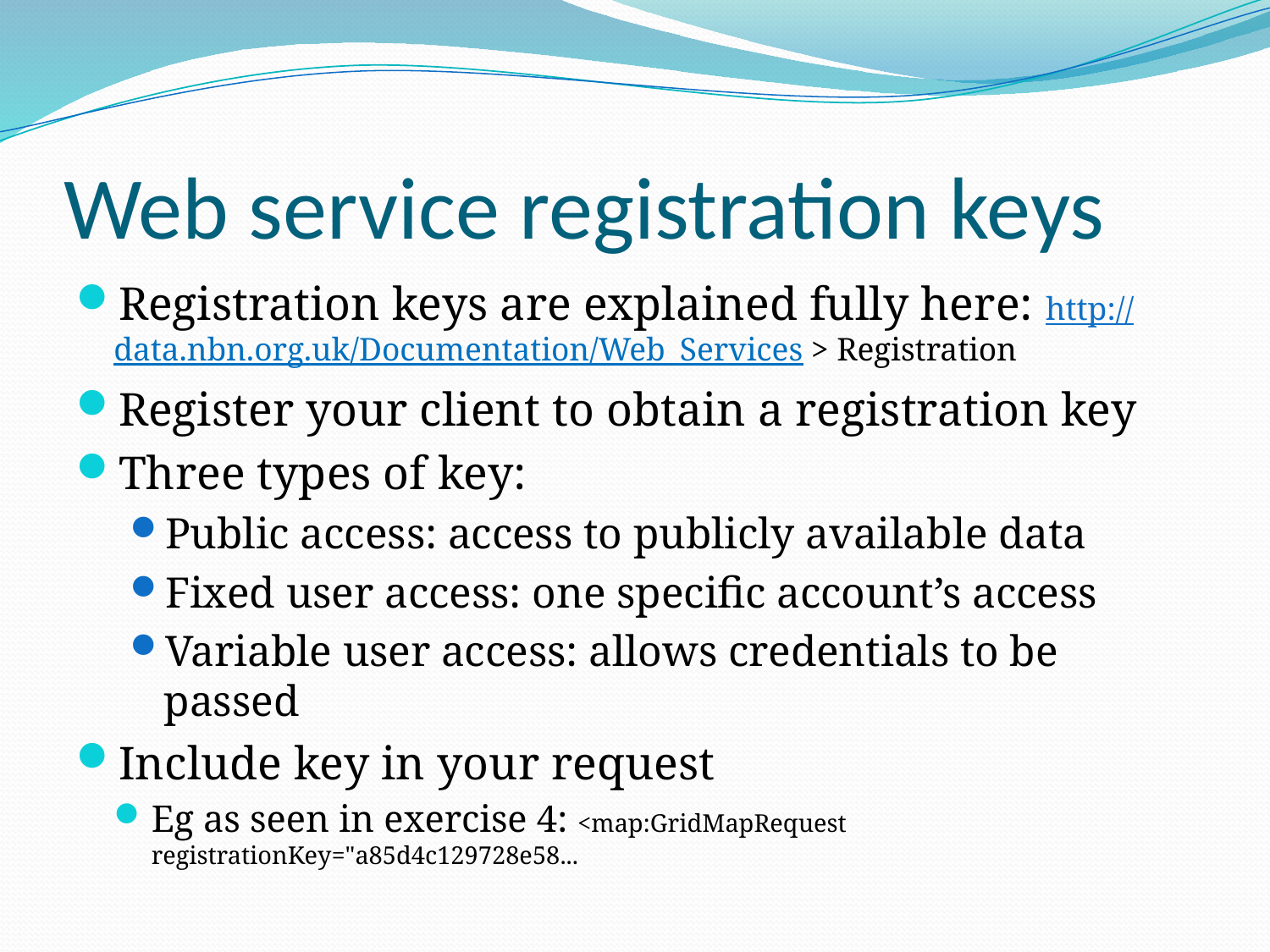

# Web service registration keys
Registration keys are explained fully here: http://data.nbn.org.uk/Documentation/Web_Services > Registration
Register your client to obtain a registration key
Three types of key:
Public access: access to publicly available data
Fixed user access: one specific account’s access
Variable user access: allows credentials to be passed
Include key in your request
Eg as seen in exercise 4: <map:GridMapRequest registrationKey="a85d4c129728e58...